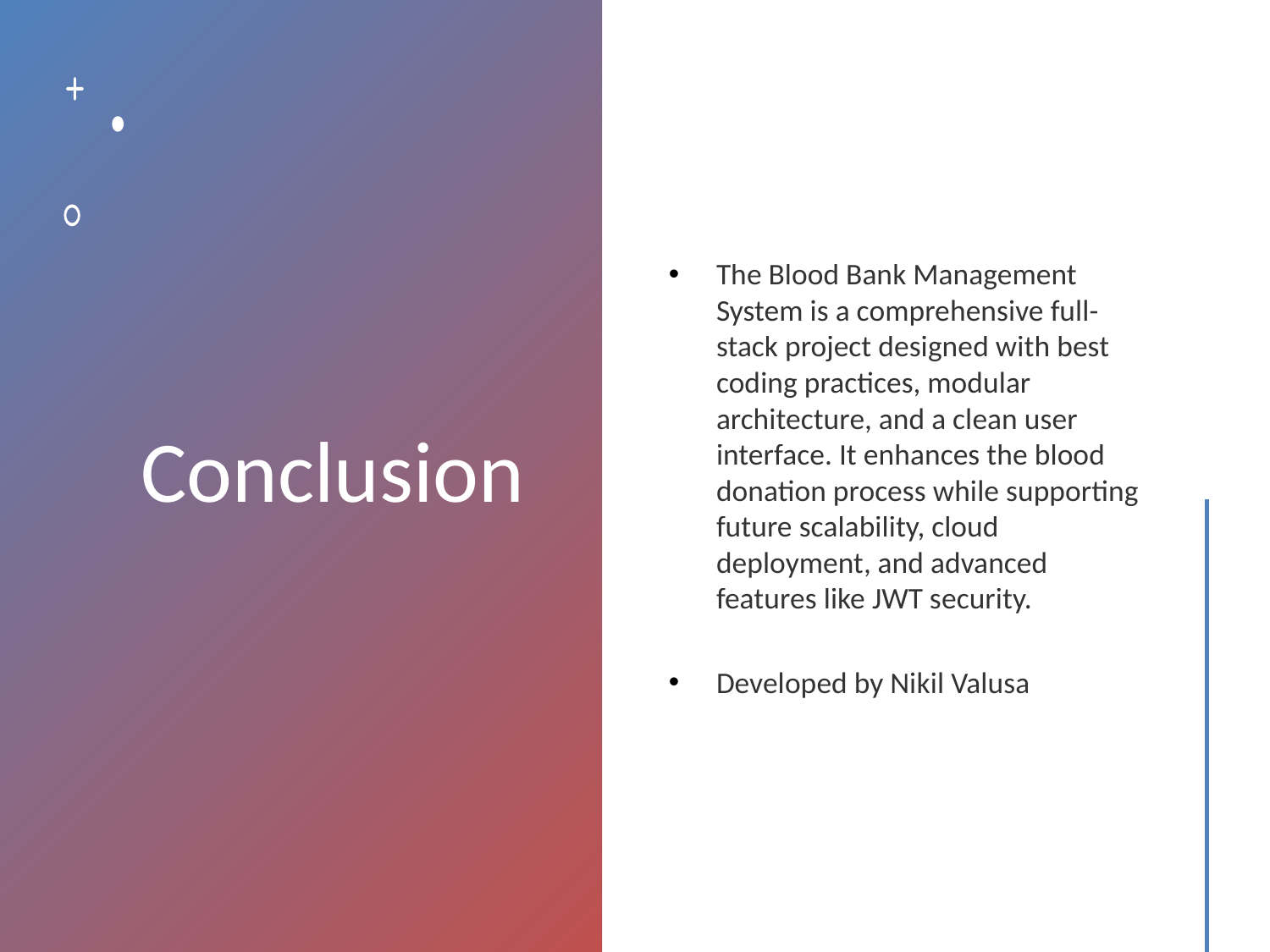

# Conclusion
The Blood Bank Management System is a comprehensive full-stack project designed with best coding practices, modular architecture, and a clean user interface. It enhances the blood donation process while supporting future scalability, cloud deployment, and advanced features like JWT security.

Developed by Nikil Valusa